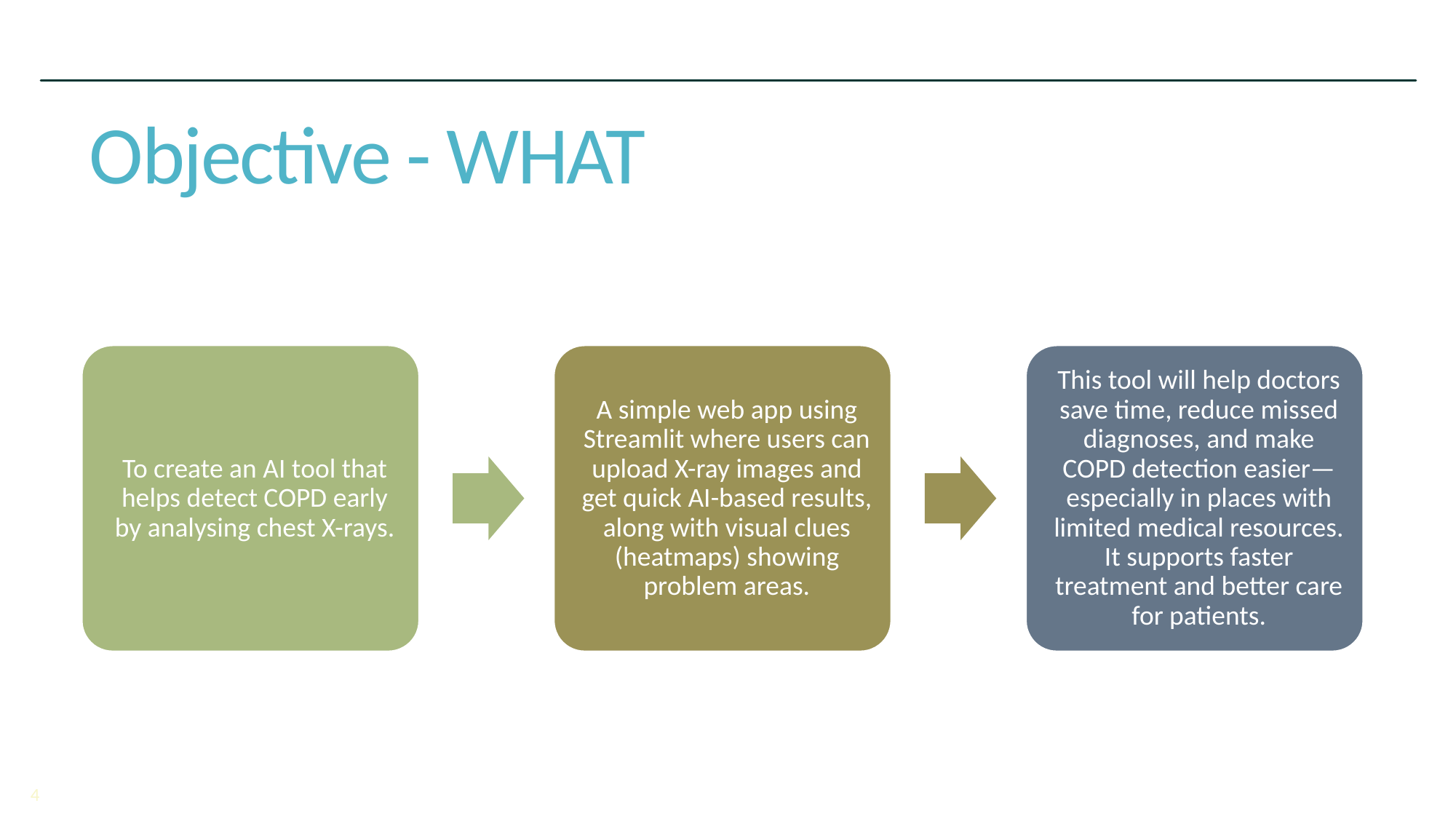

# Objective - WHAT
To create an AI tool that helps detect COPD early by analysing chest X-rays.

A simple web app using Streamlit where users can upload X-ray images and get quick AI-based results, along with visual clues (heatmaps) showing problem areas.

This tool will help doctors save time, reduce missed diagnoses, and make COPD detection easier—especially in places with limited medical resources. It supports faster treatment and better care for patients.